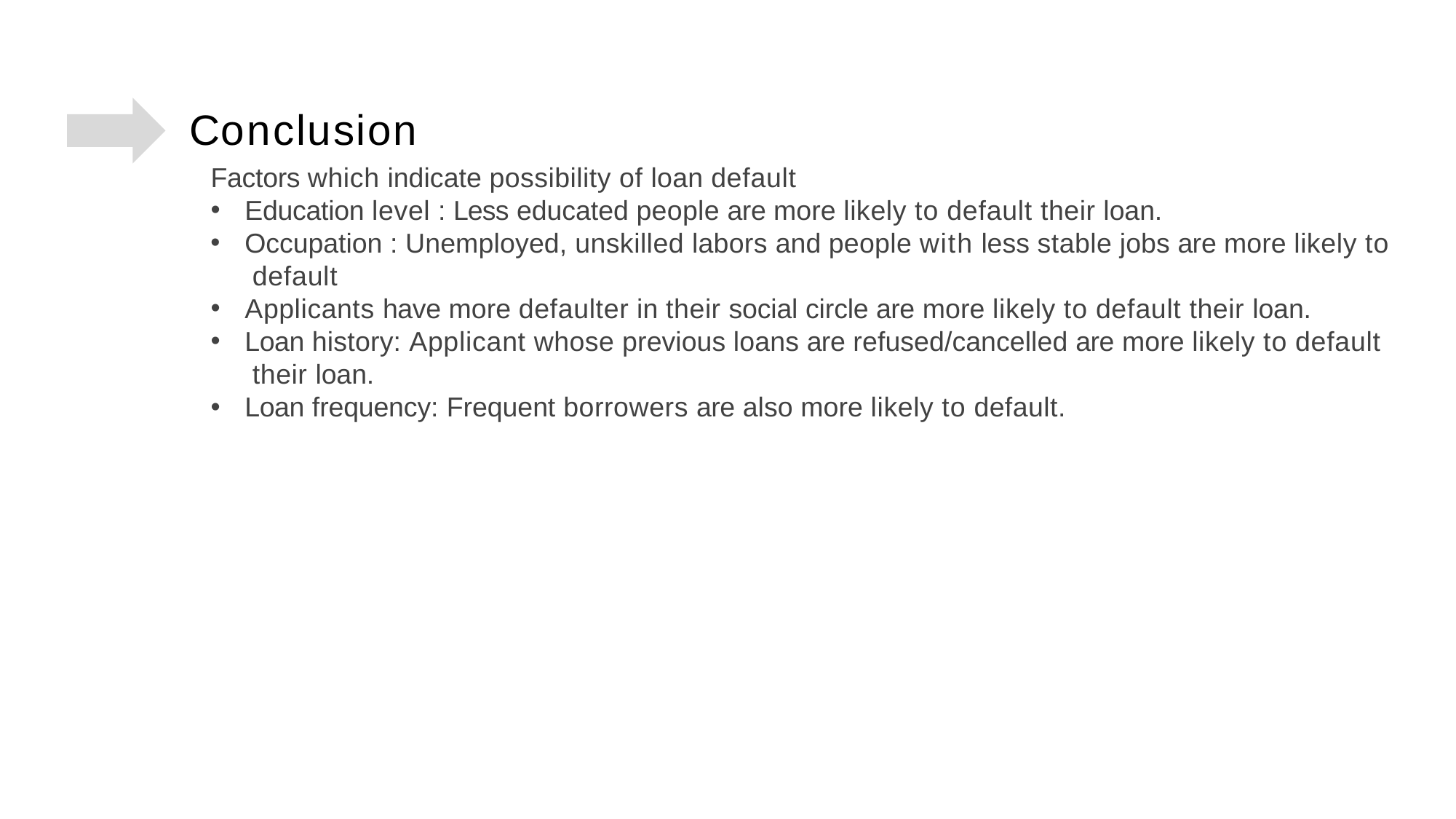

# Conclusion
Factors which indicate possibility of loan default
Education level : Less educated people are more likely to default their loan.
Occupation : Unemployed, unskilled labors and people with less stable jobs are more likely to  default
Applicants have more defaulter in their social circle are more likely to default their loan.
Loan history: Applicant whose previous loans are refused/cancelled are more likely to default  their loan.
Loan frequency: Frequent borrowers are also more likely to default.